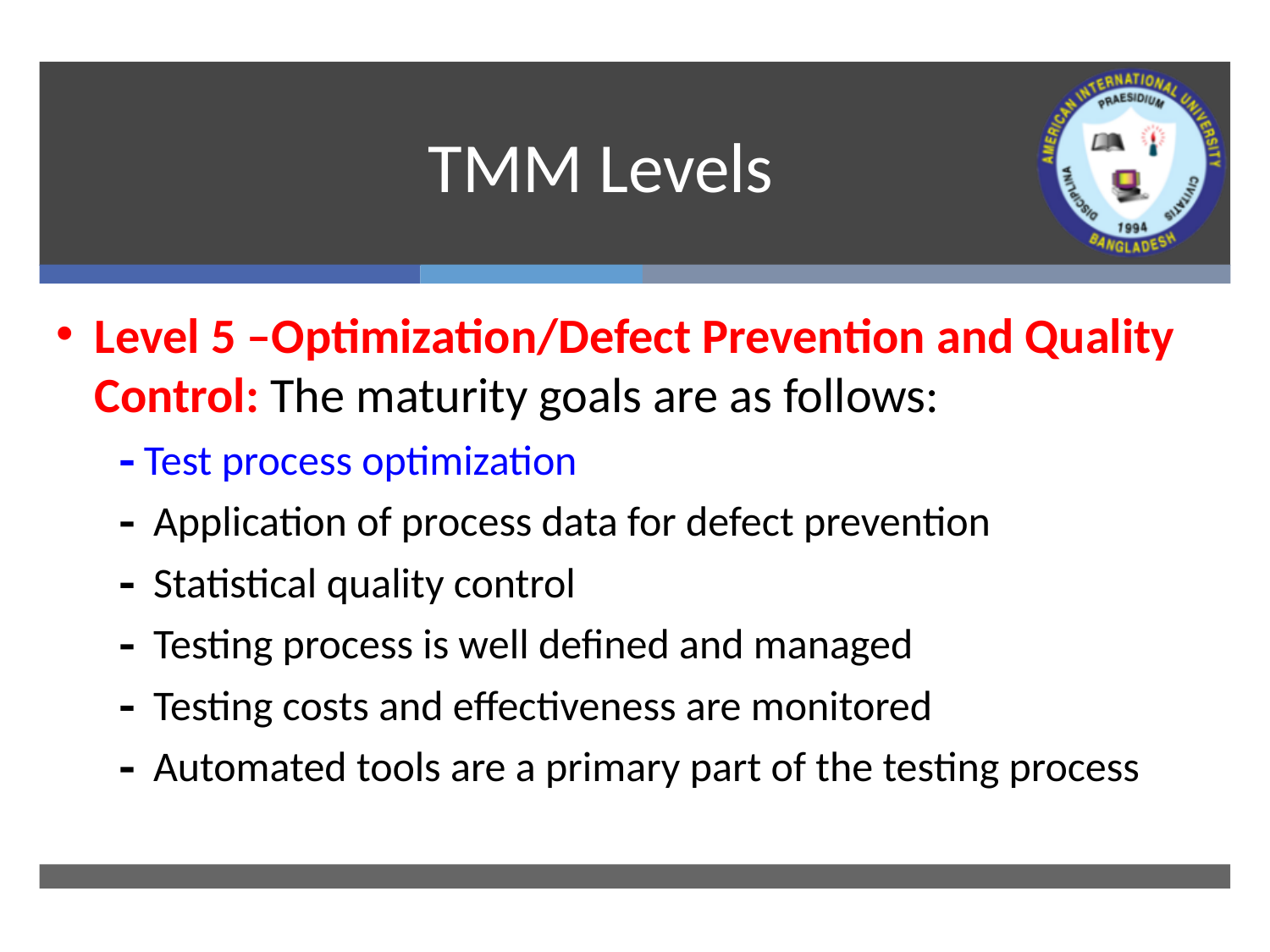

# TMM Levels
Level 5 –Optimization/Defect Prevention and Quality Control: The maturity goals are as follows:
− Test process optimization
−  Application of process data for defect prevention
−  Statistical quality control
−  Testing process is well defined and managed
−  Testing costs and effectiveness are monitored
−  Automated tools are a primary part of the testing process